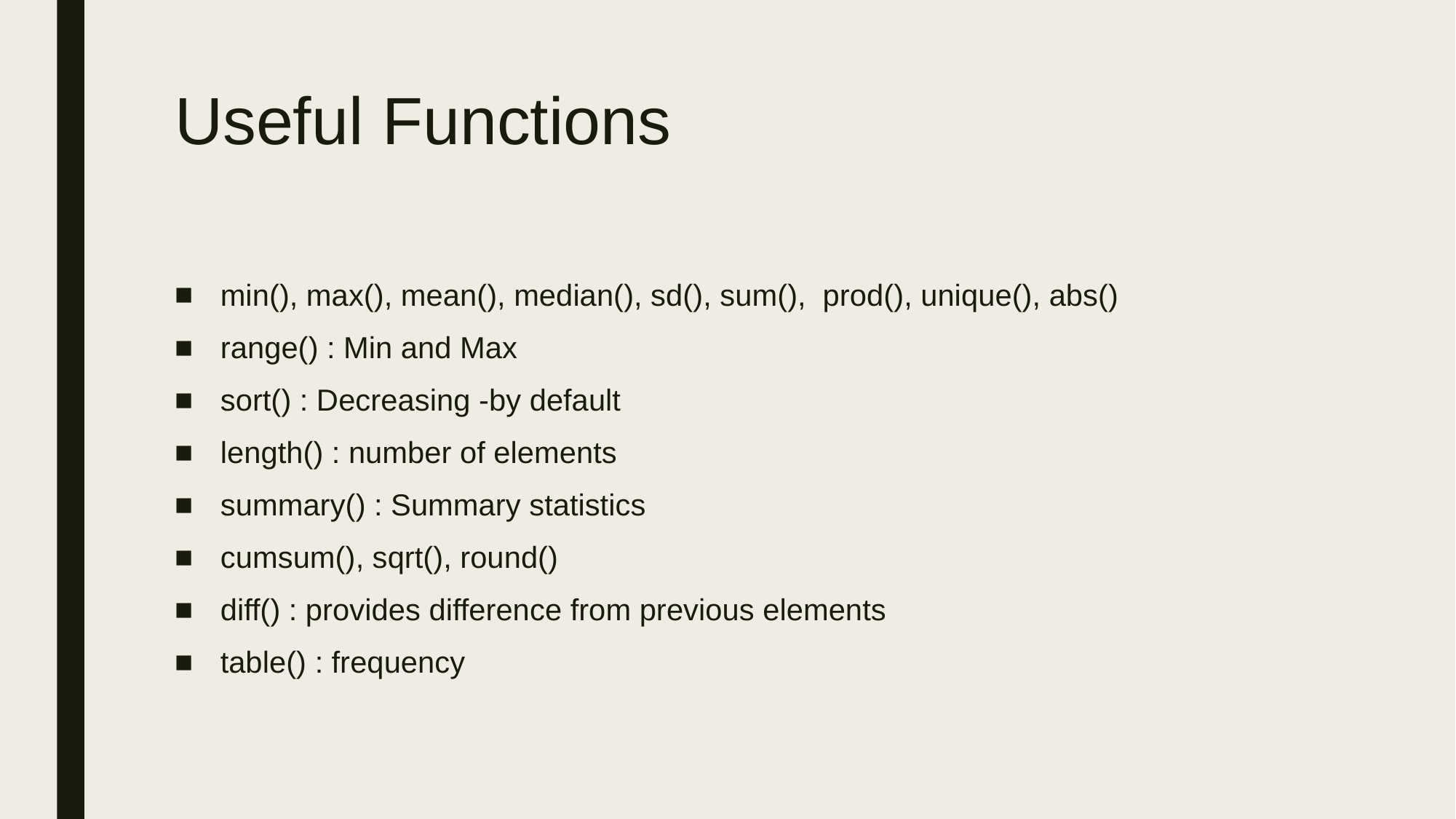

# Useful Functions
min(), max(), mean(), median(), sd(), sum(),  prod(), unique(), abs()
range() : Min and Max
sort() : Decreasing -by default
length() : number of elements
summary() : Summary statistics
cumsum(), sqrt(), round()
diff() : provides difference from previous elements
table() : frequency